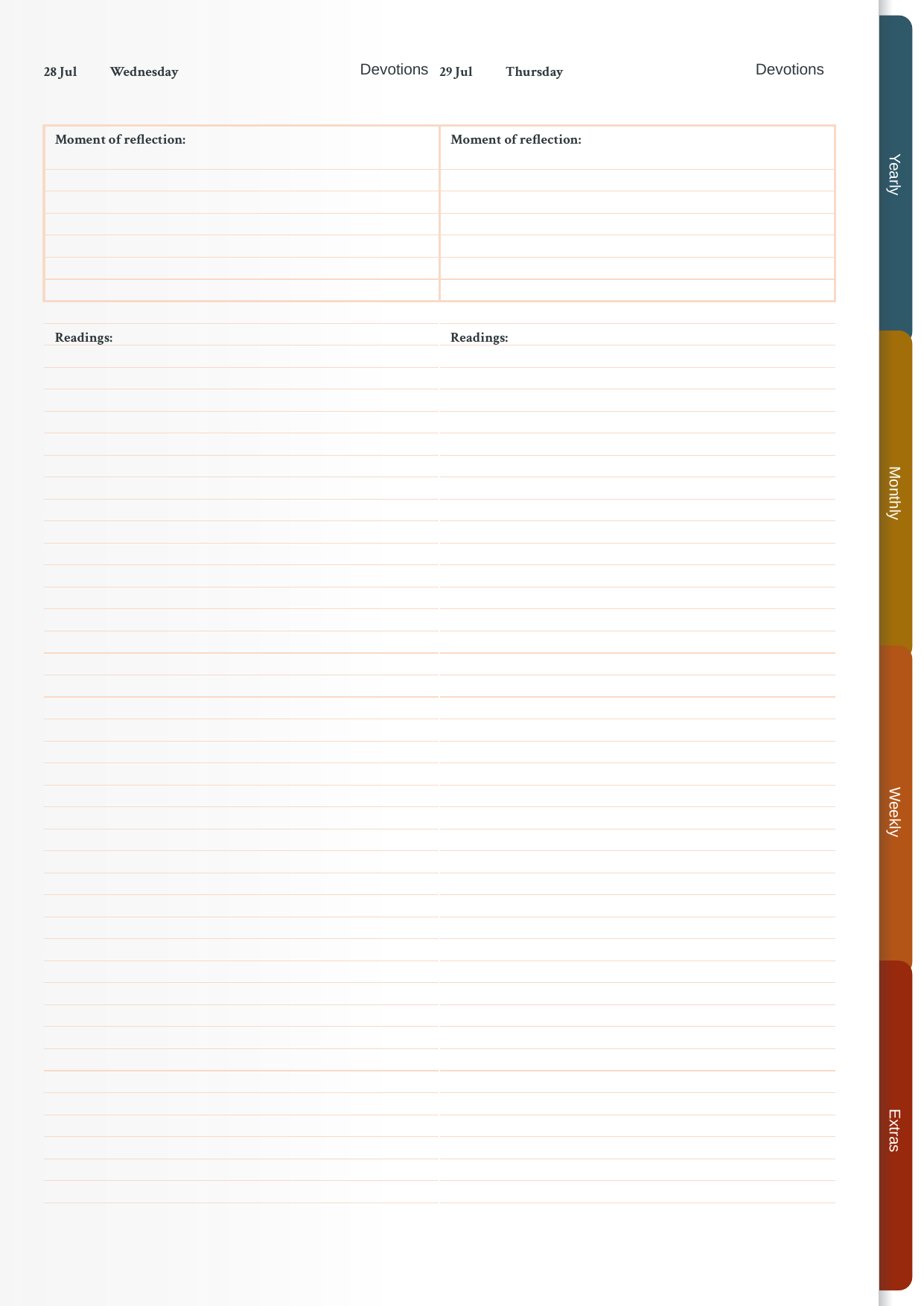

# 28July - 29July
Yearly
28 Jul
Wednesday
Devotions
29 Jul
Thursday
Devotions
Monthly
Weekly
Extras